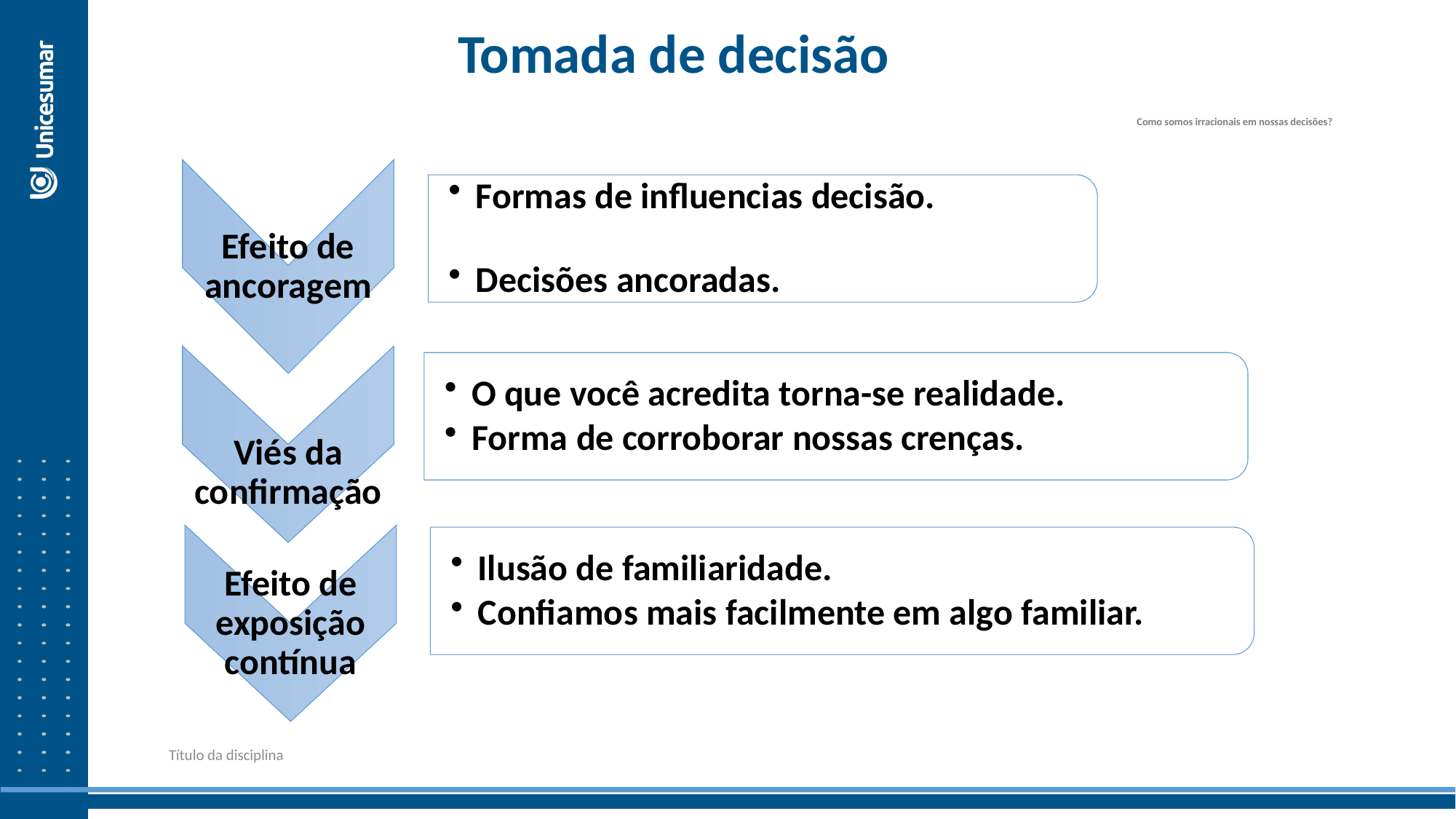

Tomada de decisão
Como somos irracionais em nossas decisões?

Efeito de ancoragem

Formas de influencias decisão.
Decisões ancoradas.

Viés da confirmação

O que você acredita torna-se realidade.
Forma de corroborar nossas crenças.

Efeito de exposição contínua

Ilusão de familiaridade.
Confiamos mais facilmente em algo familiar.

Título da disciplina